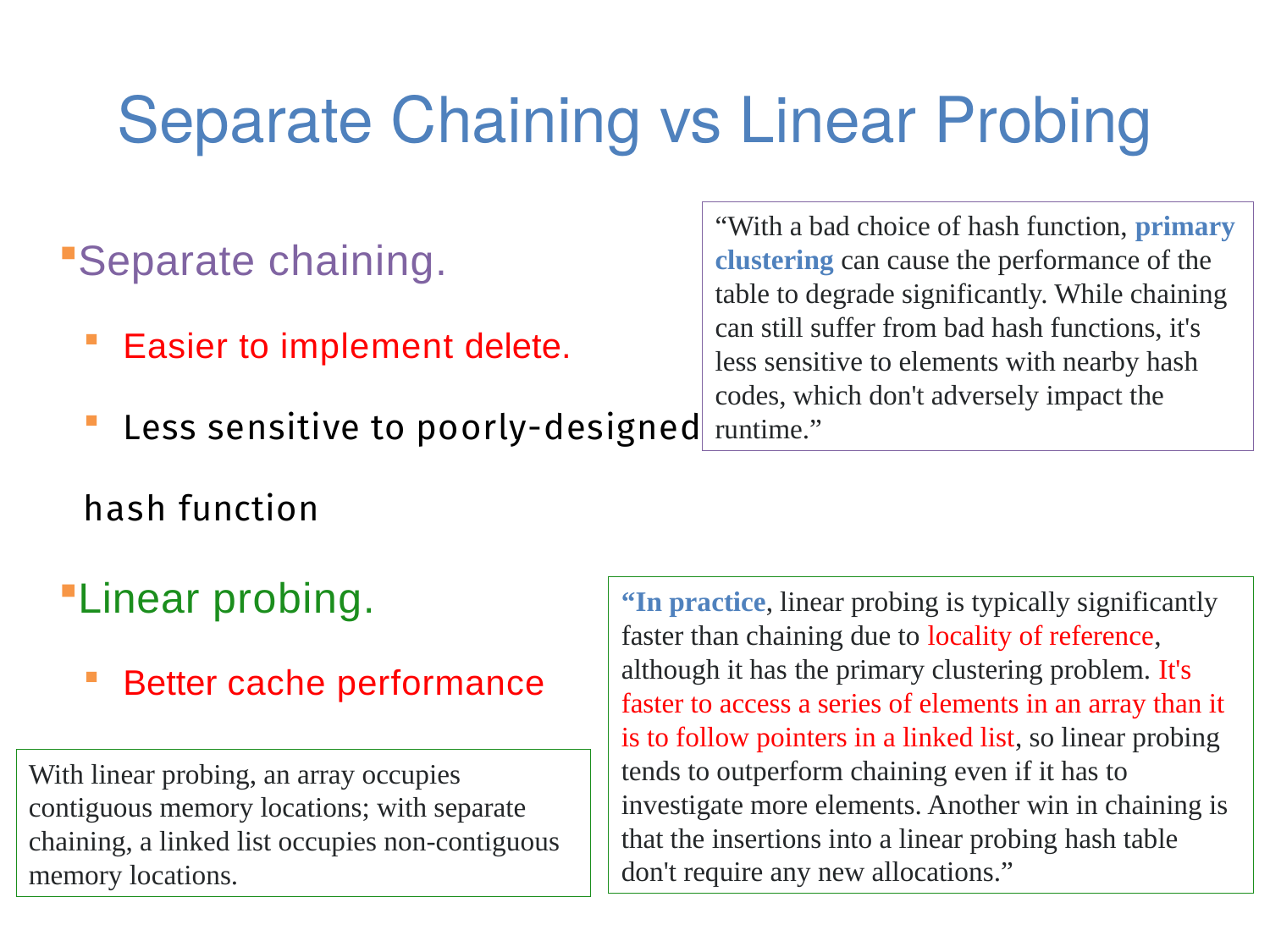

# Separate Chaining vs Linear Probing
Separate chaining.
Easier to implement delete.
Less sensitive to poorly-designed
hash function
Linear probing.
Better cache performance
“With a bad choice of hash function, primary clustering can cause the performance of the table to degrade significantly. While chaining can still suffer from bad hash functions, it's less sensitive to elements with nearby hash codes, which don't adversely impact the runtime.”
“In practice, linear probing is typically significantly faster than chaining due to locality of reference, although it has the primary clustering problem. It's faster to access a series of elements in an array than it is to follow pointers in a linked list, so linear probing tends to outperform chaining even if it has to investigate more elements. Another win in chaining is that the insertions into a linear probing hash table don't require any new allocations.”
With linear probing, an array occupies contiguous memory locations; with separate chaining, a linked list occupies non-contiguous memory locations.